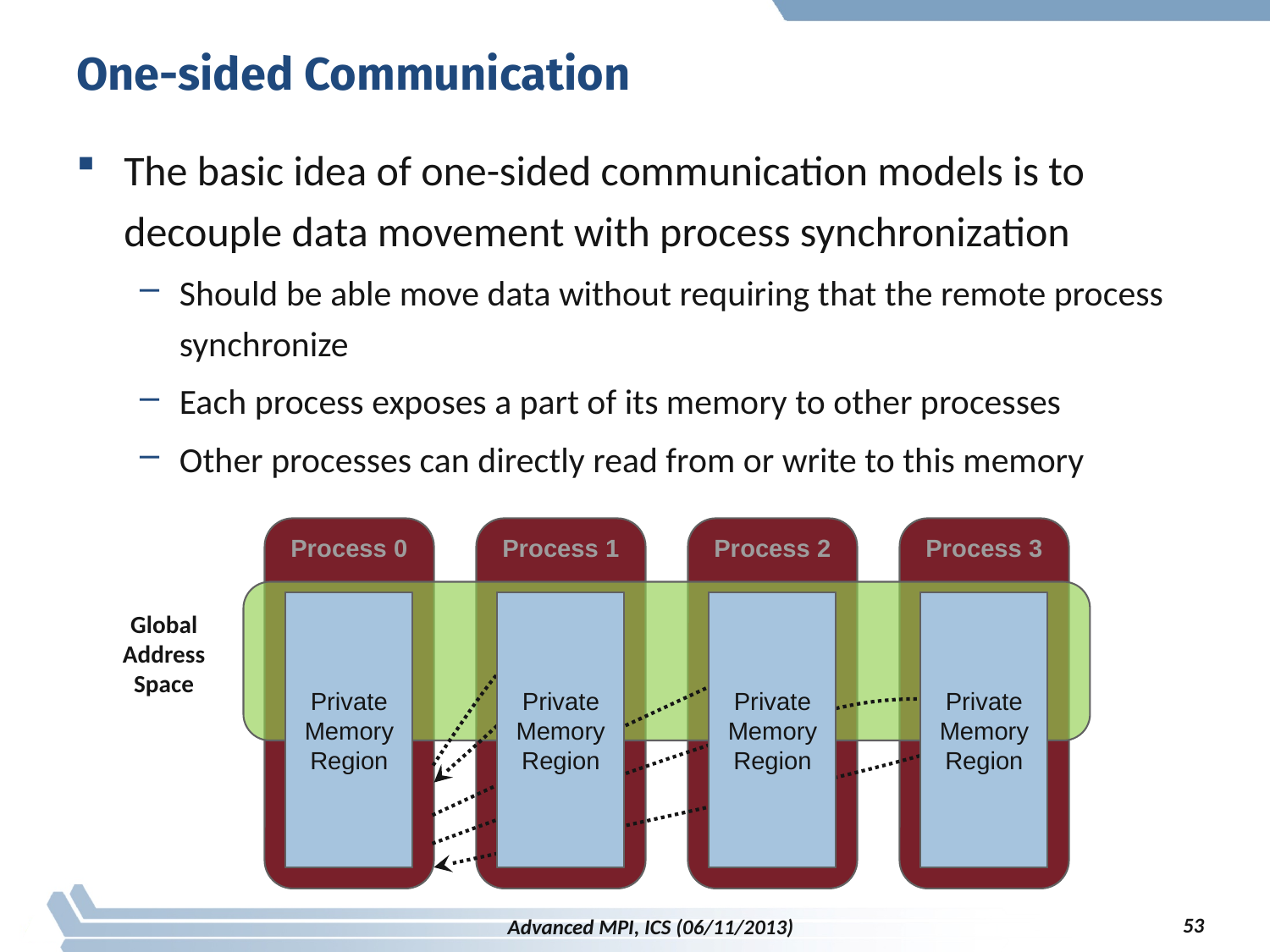

# One-sided Communication
The basic idea of one-sided communication models is to decouple data movement with process synchronization
Should be able move data without requiring that the remote process synchronize
Each process exposes a part of its memory to other processes
Other processes can directly read from or write to this memory
Process 0
Process 1
Process 2
Process 3

Public Memory Region
Private Memory Region
Public Memory Region
Private Memory Region
Public Memory Region
Private Memory Region
Public Memory Region
Private Memory Region
Global Address Space

Private Memory Region
Private Memory Region
Private Memory Region
Private Memory Region
53
Advanced MPI, ICS (06/11/2013)